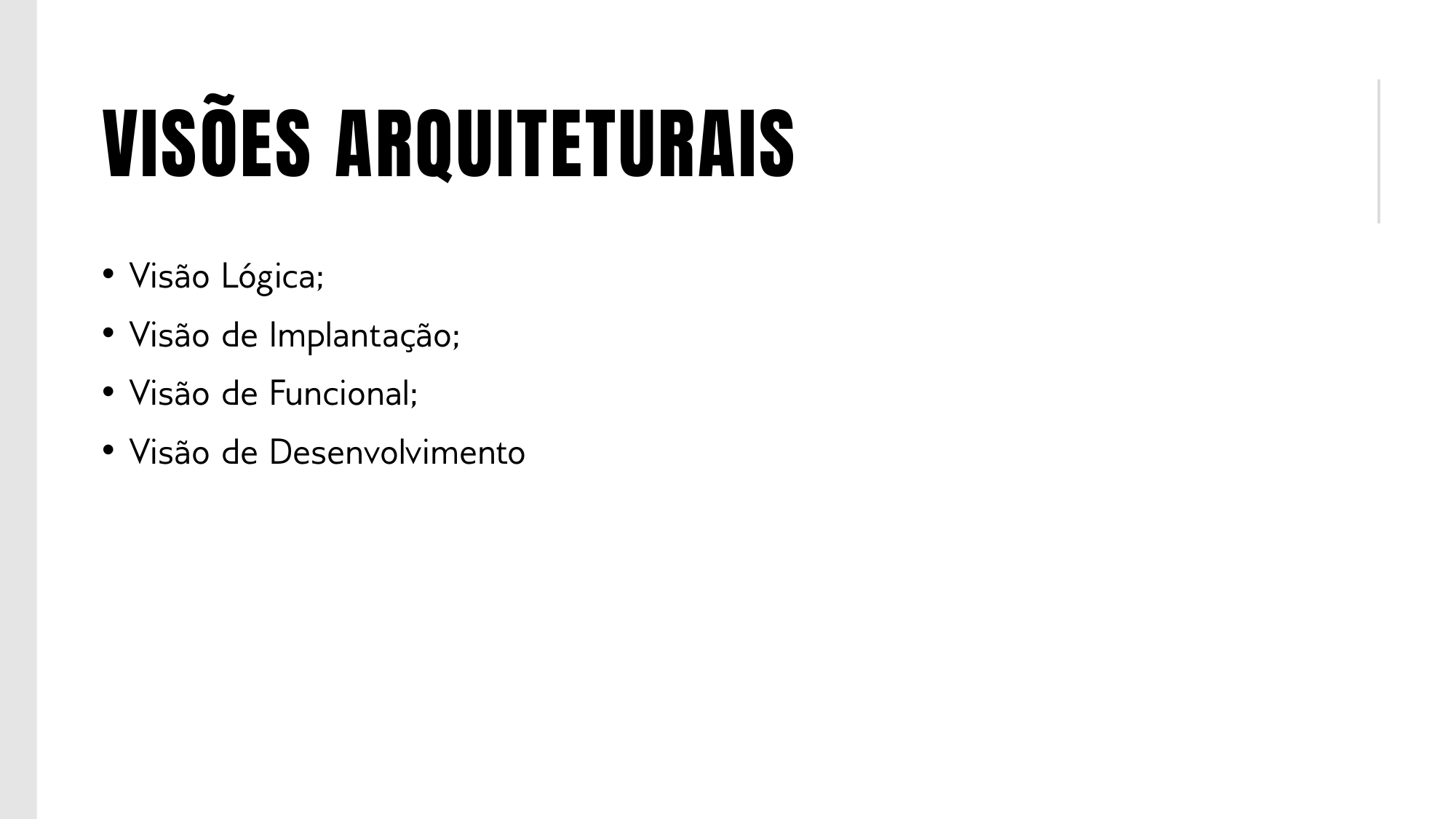

# VISÕES ARQUITETURAIS
Visão Lógica;
Visão de Implantação;
Visão de Funcional;
Visão de Desenvolvimento